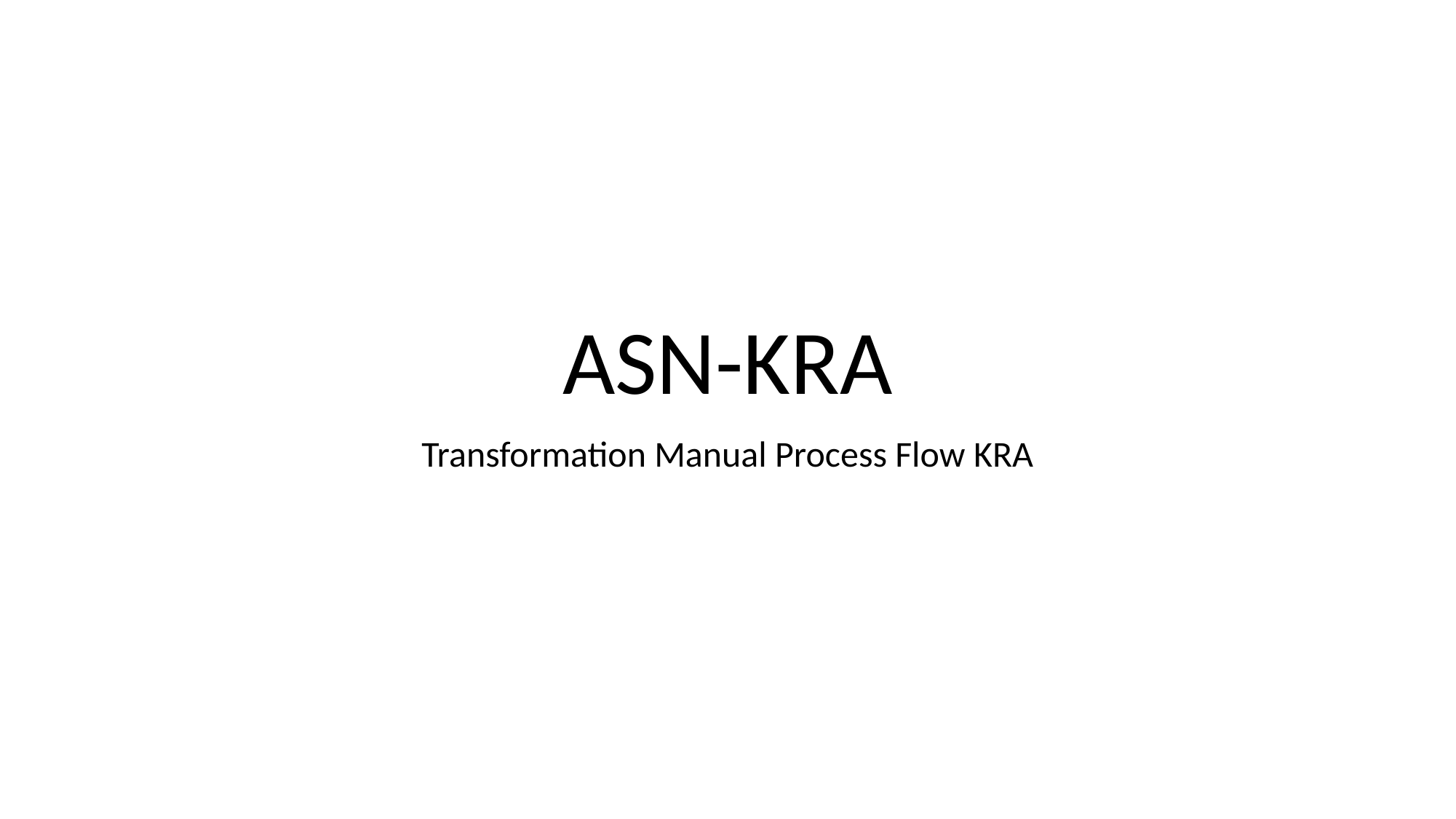

# ASN-KRA
Transformation Manual Process Flow KRA